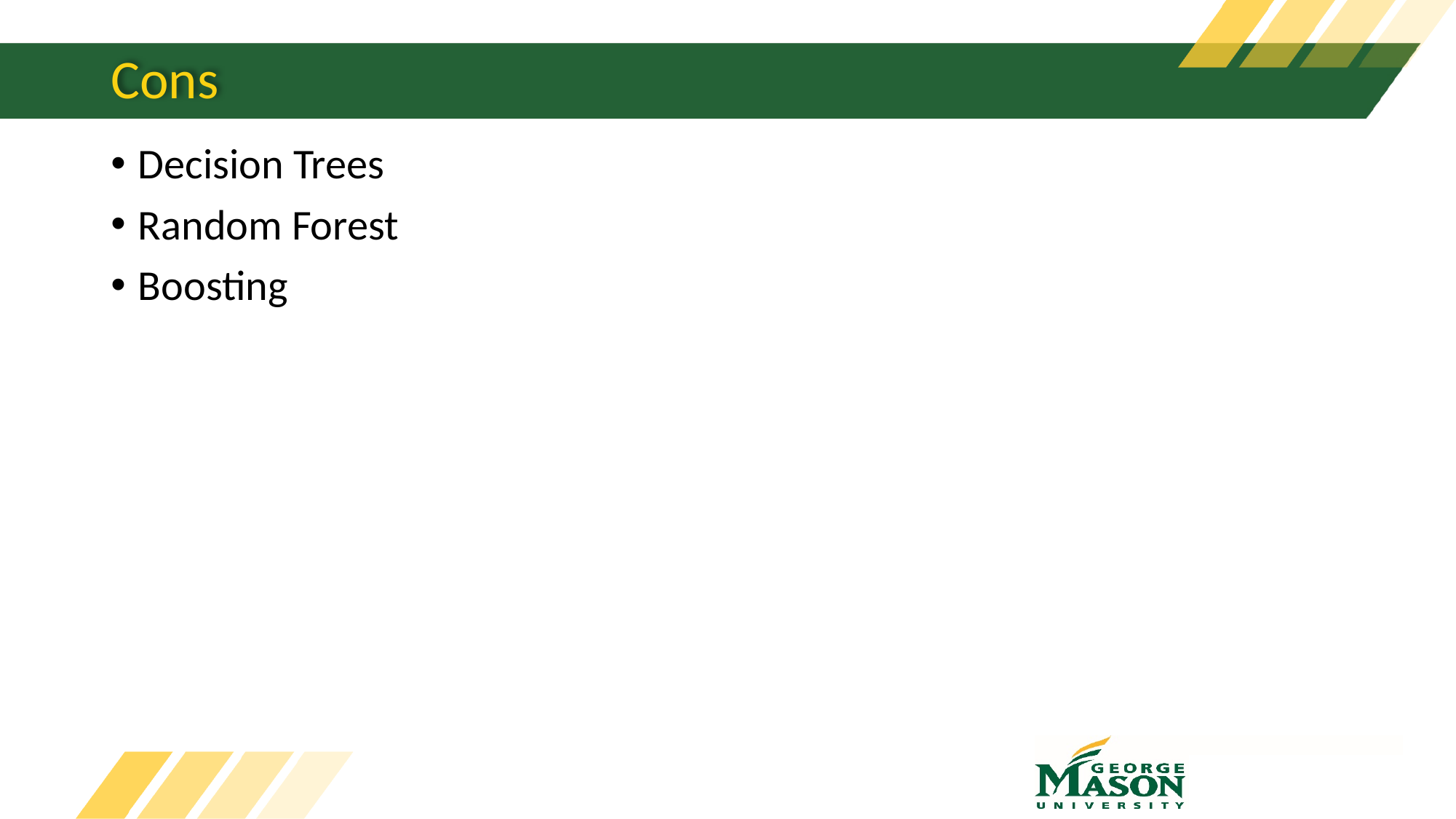

# Cons
Decision Trees
Random Forest
Boosting